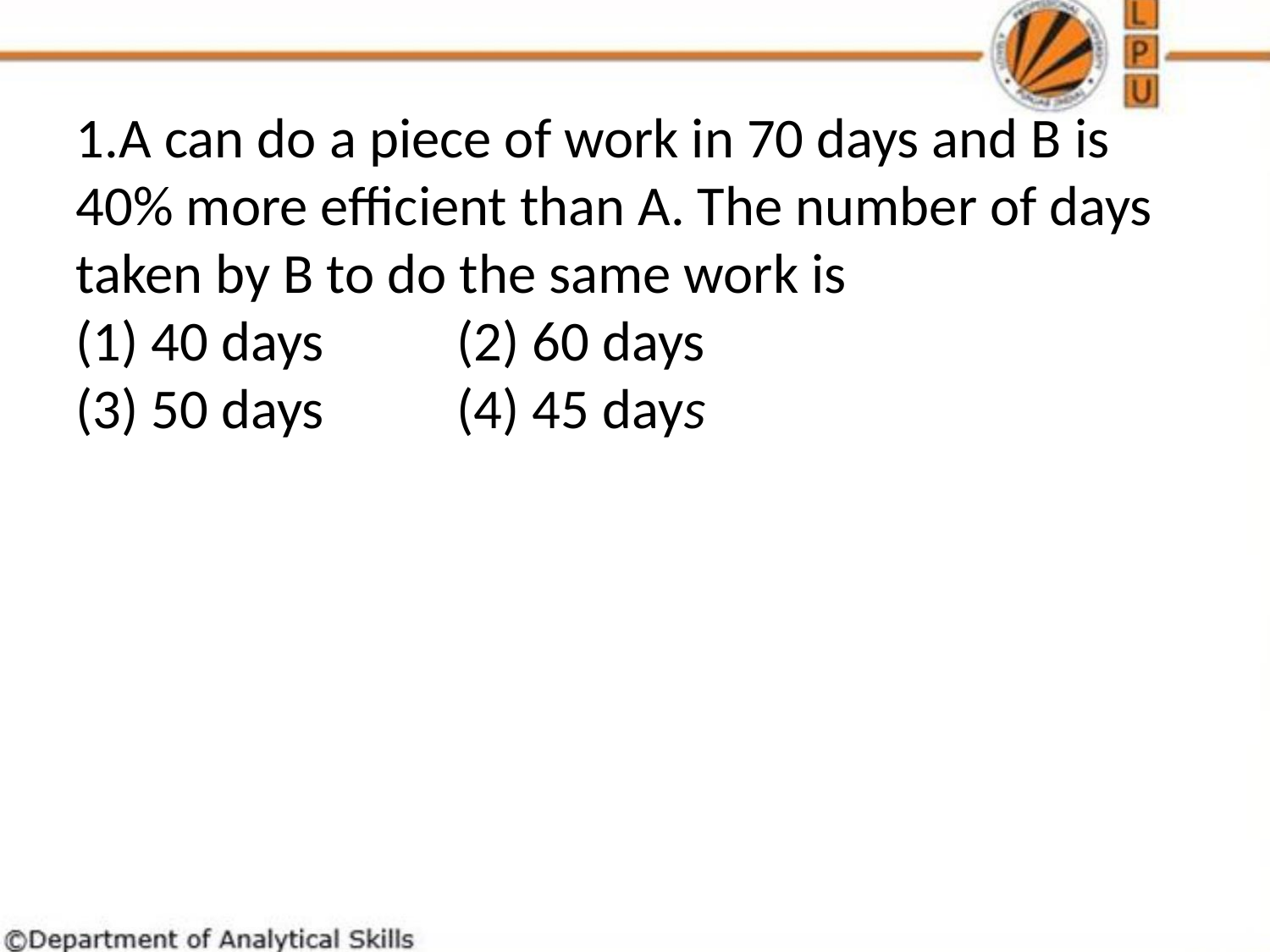

1.A can do a piece of work in 70 days and B is 40% more efficient than A. The number of days taken by B to do the same work is
(1) 40 days 	(2) 60 days
(3) 50 days 	(4) 45 days